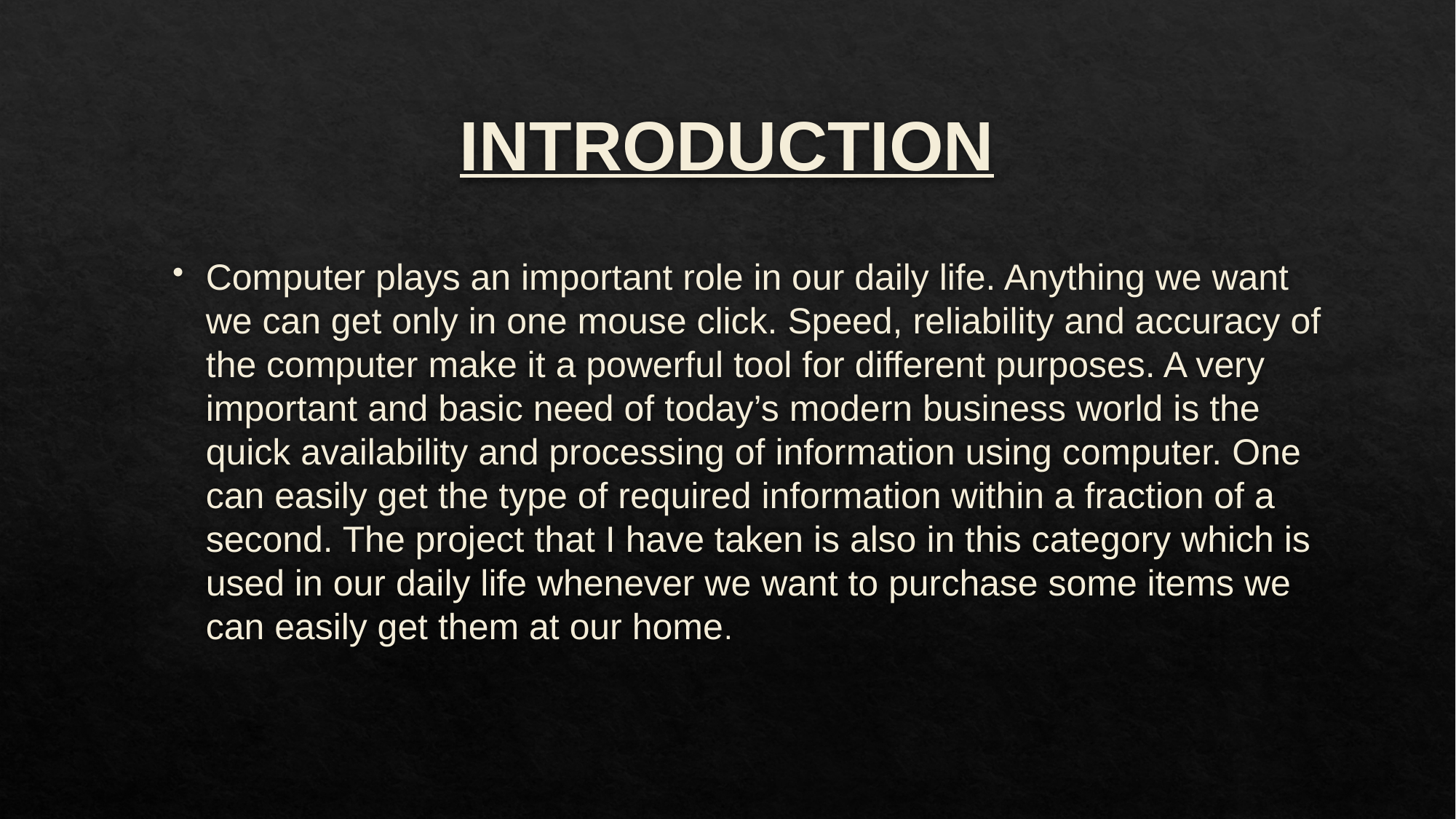

# INTRODUCTION
Computer plays an important role in our daily life. Anything we want we can get only in one mouse click. Speed, reliability and accuracy of the computer make it a powerful tool for different purposes. A very important and basic need of today’s modern business world is the quick availability and processing of information using computer. One can easily get the type of required information within a fraction of a second. The project that I have taken is also in this category which is used in our daily life whenever we want to purchase some items we can easily get them at our home.